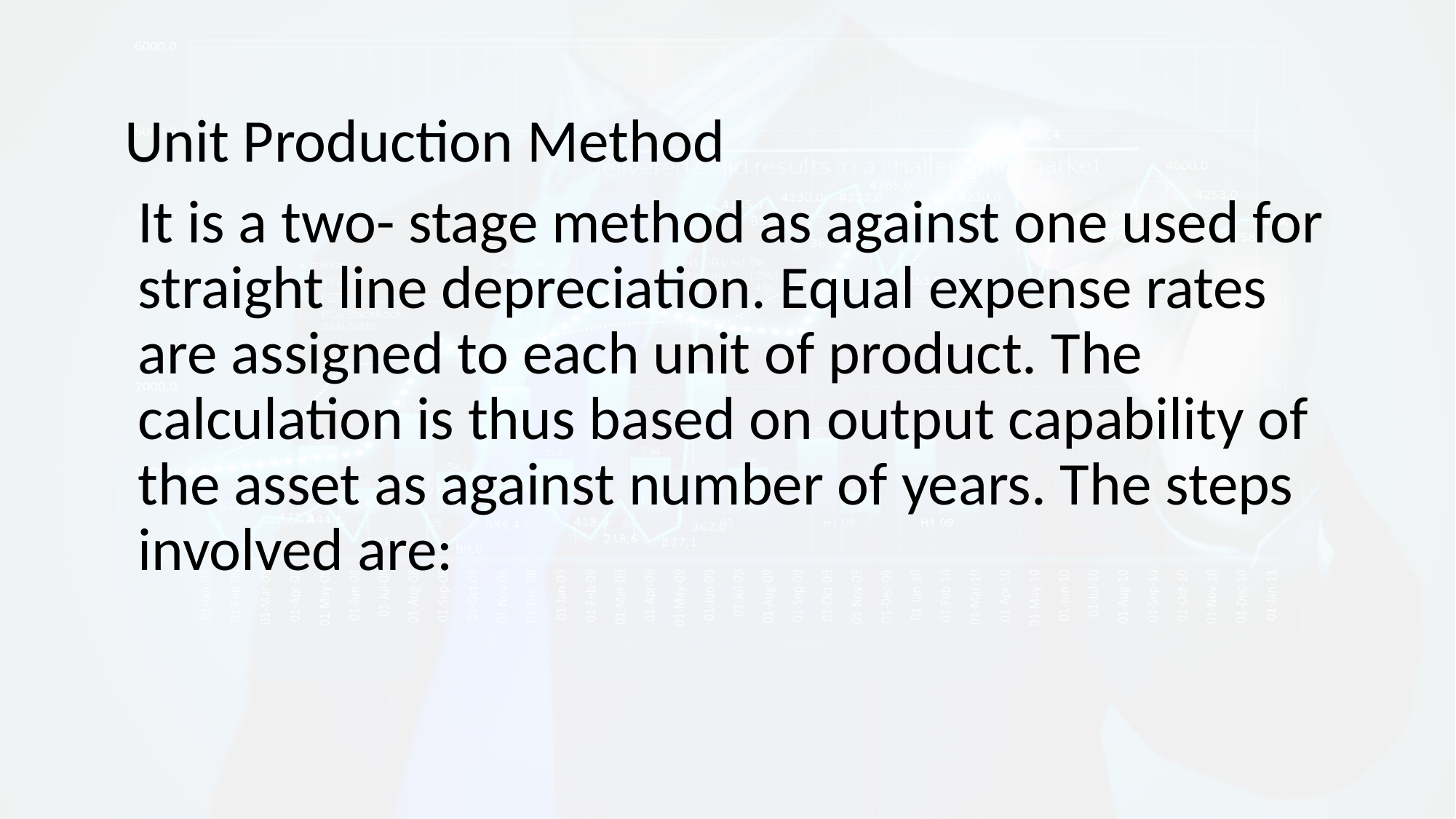

Unit Production Method
  It is a two- stage method as against one used for straight line depreciation. Equal expense rates are assigned to each unit of product. The calculation is thus based on output capability of the asset as against number of years. The steps involved are: